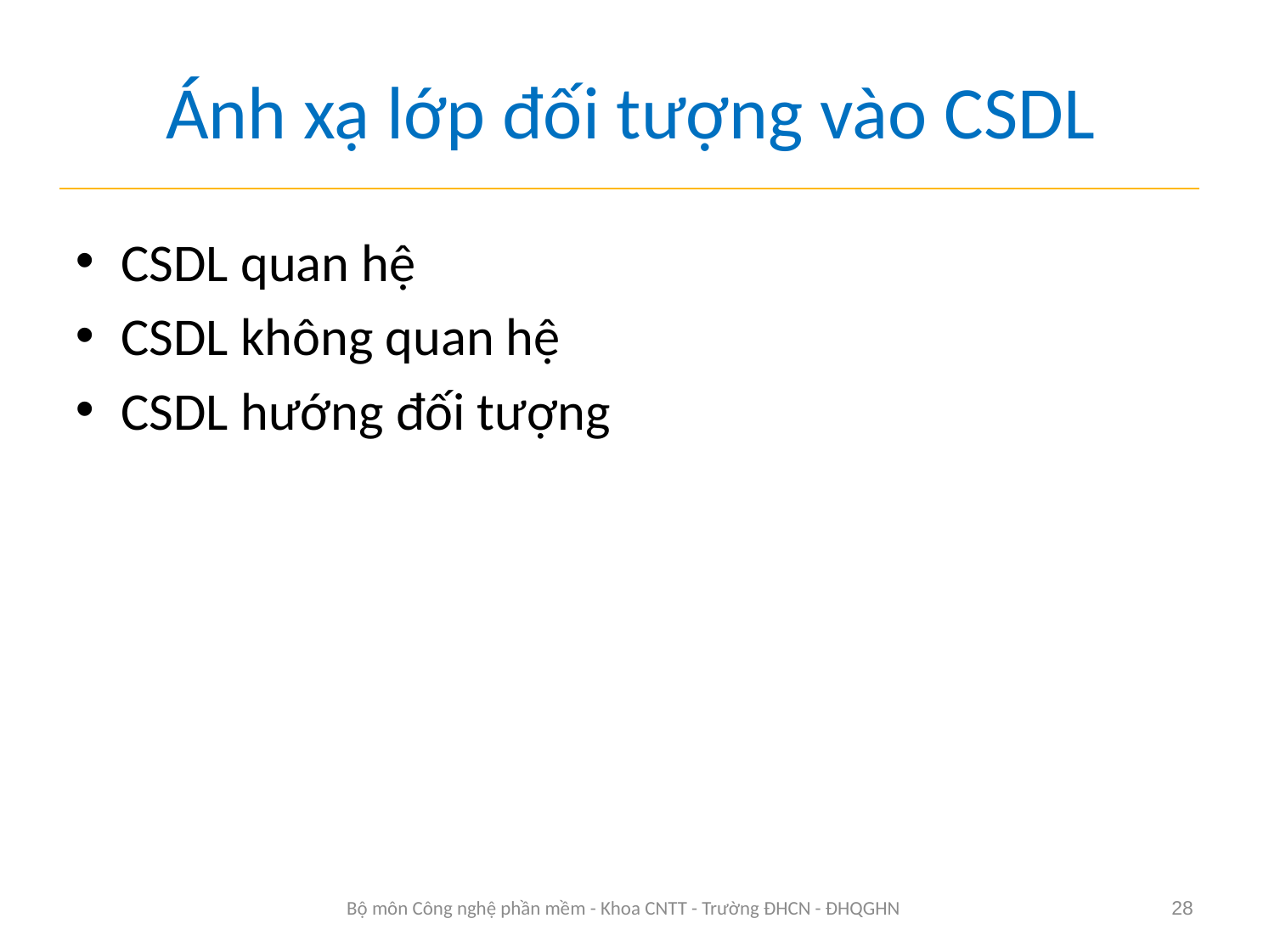

# Ánh xạ lớp đối tượng vào CSDL
CSDL quan hệ
CSDL không quan hệ
CSDL hướng đối tượng

Bộ môn Công nghệ phần mềm - Khoa CNTT - Trường ĐHCN - ĐHQGHN
28